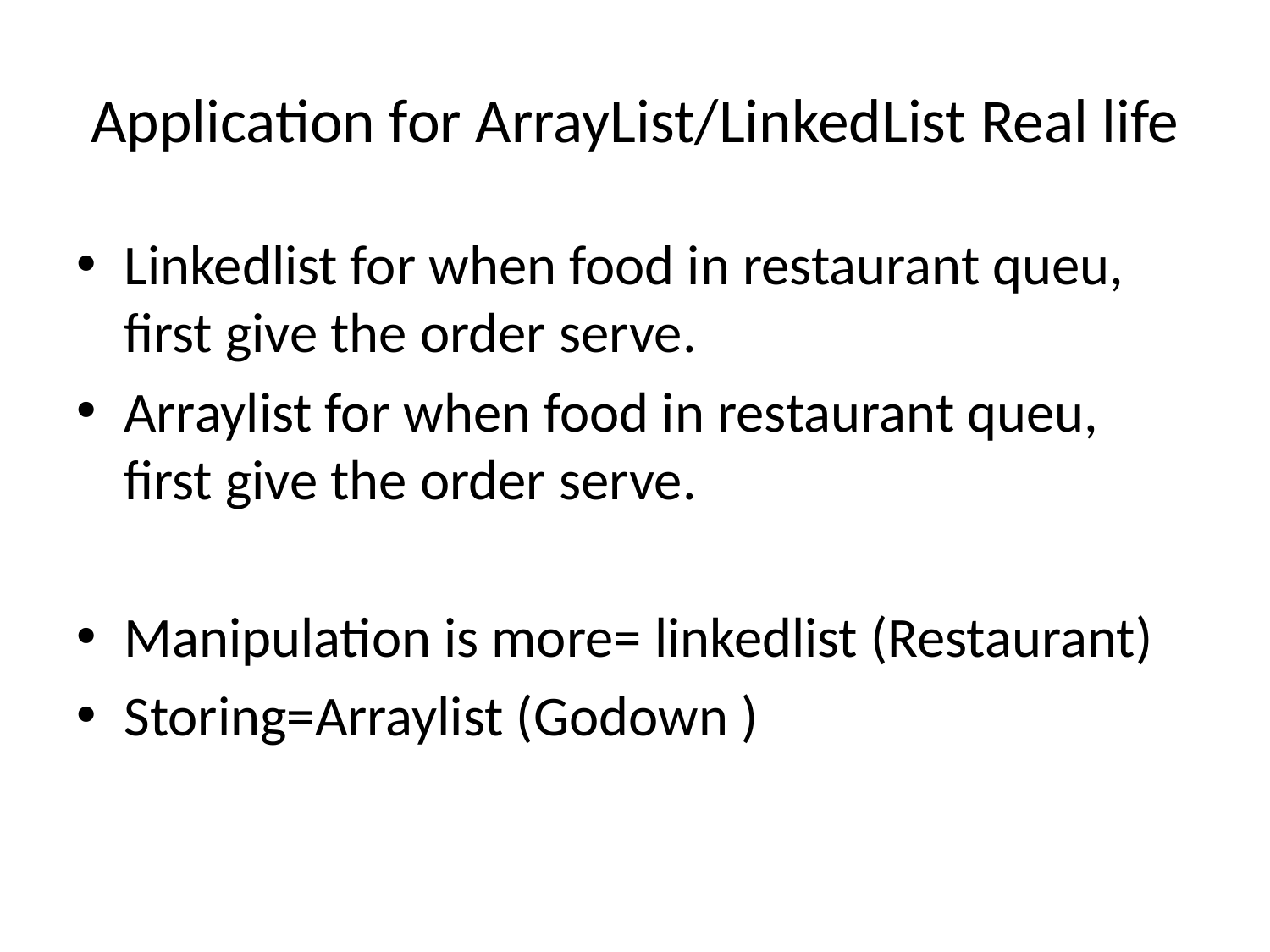

# Application for ArrayList/LinkedList Real life
Linkedlist for when food in restaurant queu, first give the order serve.
Arraylist for when food in restaurant queu, first give the order serve.

Manipulation is more= linkedlist (Restaurant)
Storing=Arraylist (Godown )